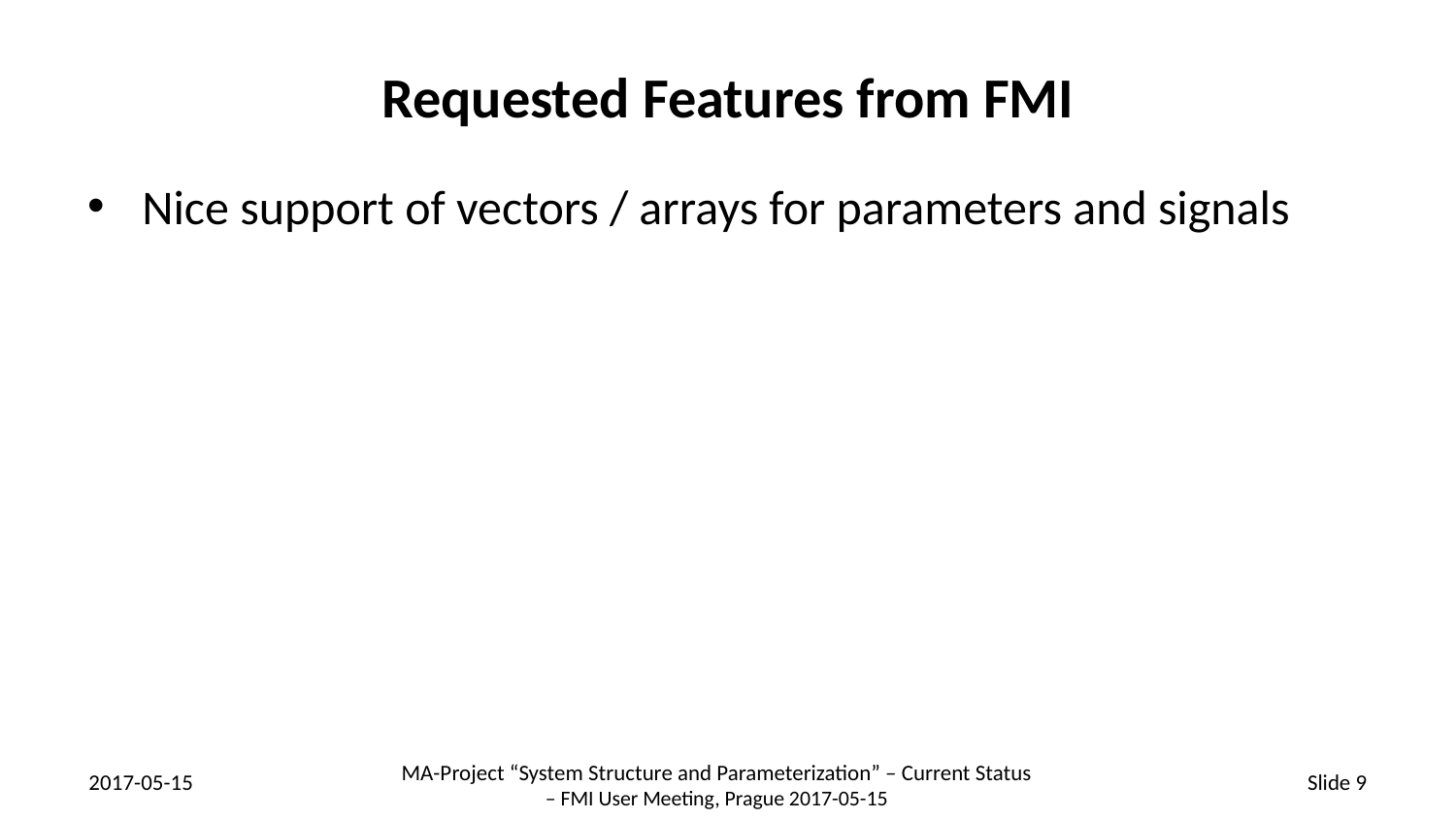

# Requested Features from FMI
Nice support of vectors / arrays for parameters and signals
MA-Project “System Structure and Parameterization” – Current Status
– FMI User Meeting, Prague 2017-05-15